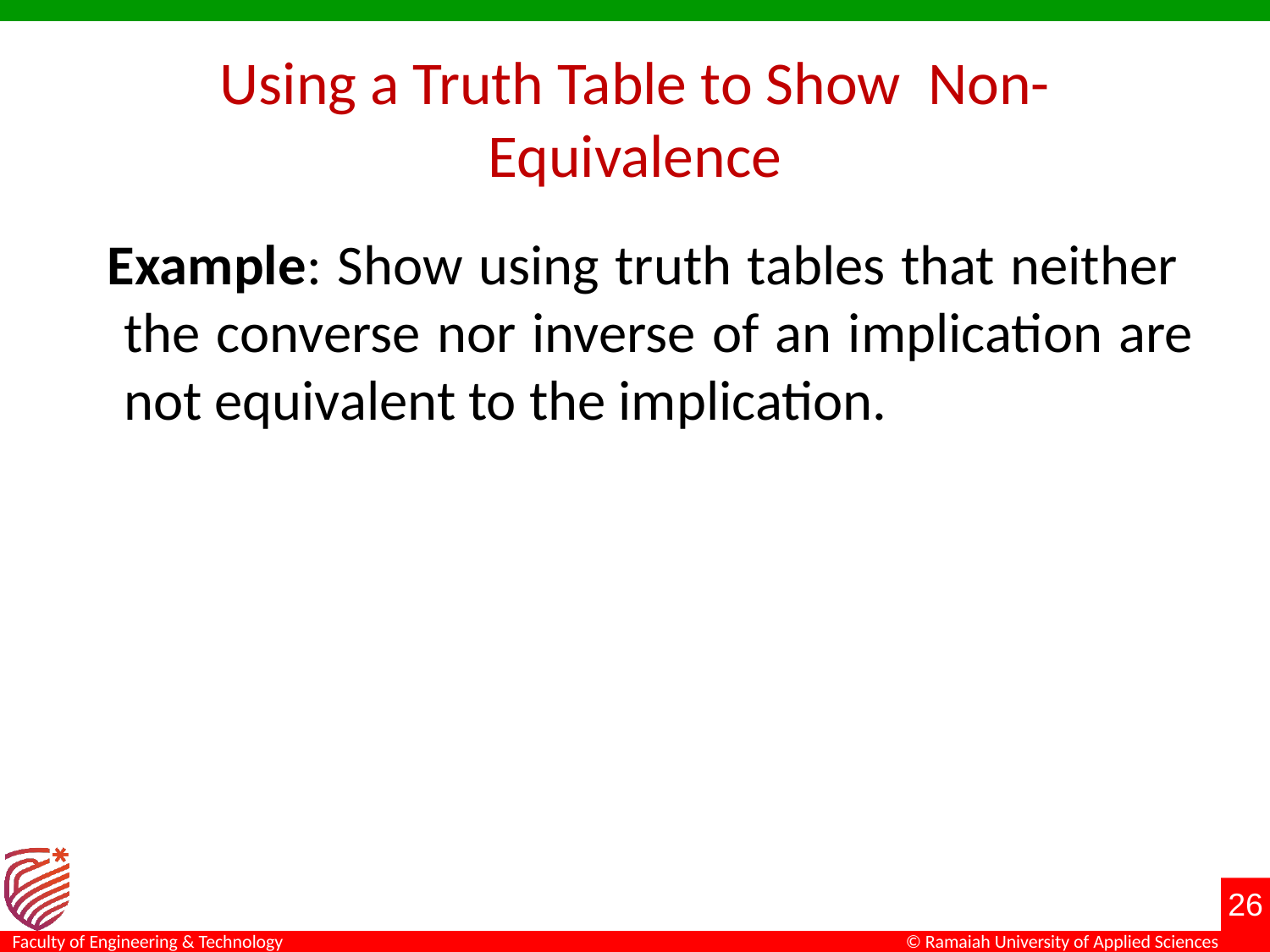

# Using a Truth Table to Show  Non-Equivalence
  Example: Show using truth tables that neither  the converse nor inverse of an implication are not equivalent to the implication.